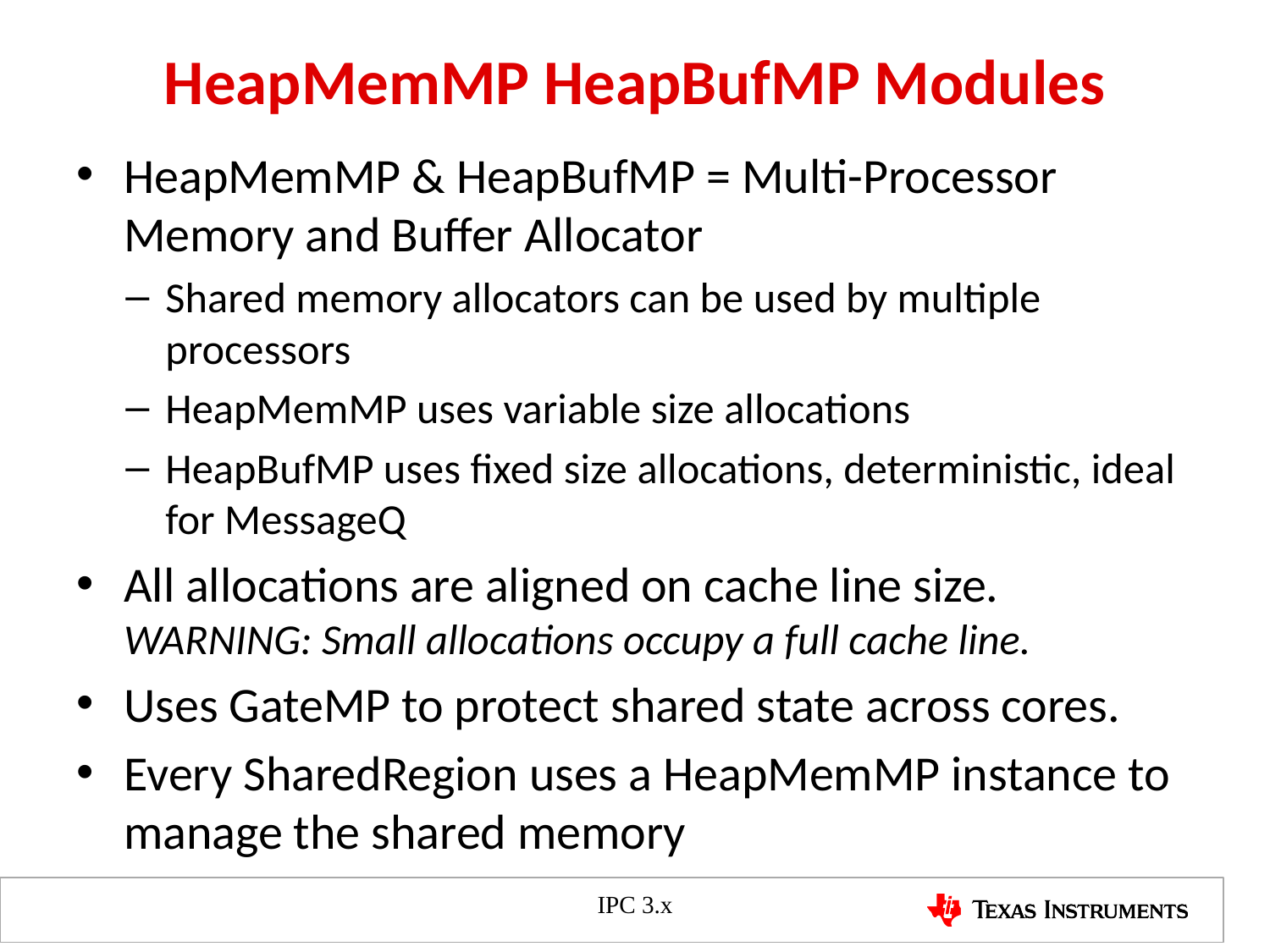

# HeapMemMP HeapBufMP Modules
HeapMemMP & HeapBufMP = Multi-Processor Memory and Buffer Allocator
Shared memory allocators can be used by multiple processors
HeapMemMP uses variable size allocations
HeapBufMP uses fixed size allocations, deterministic, ideal for MessageQ
All allocations are aligned on cache line size.
WARNING: Small allocations occupy a full cache line.
Uses GateMP to protect shared state across cores.
Every SharedRegion uses a HeapMemMP instance to manage the shared memory

IPC 3.x